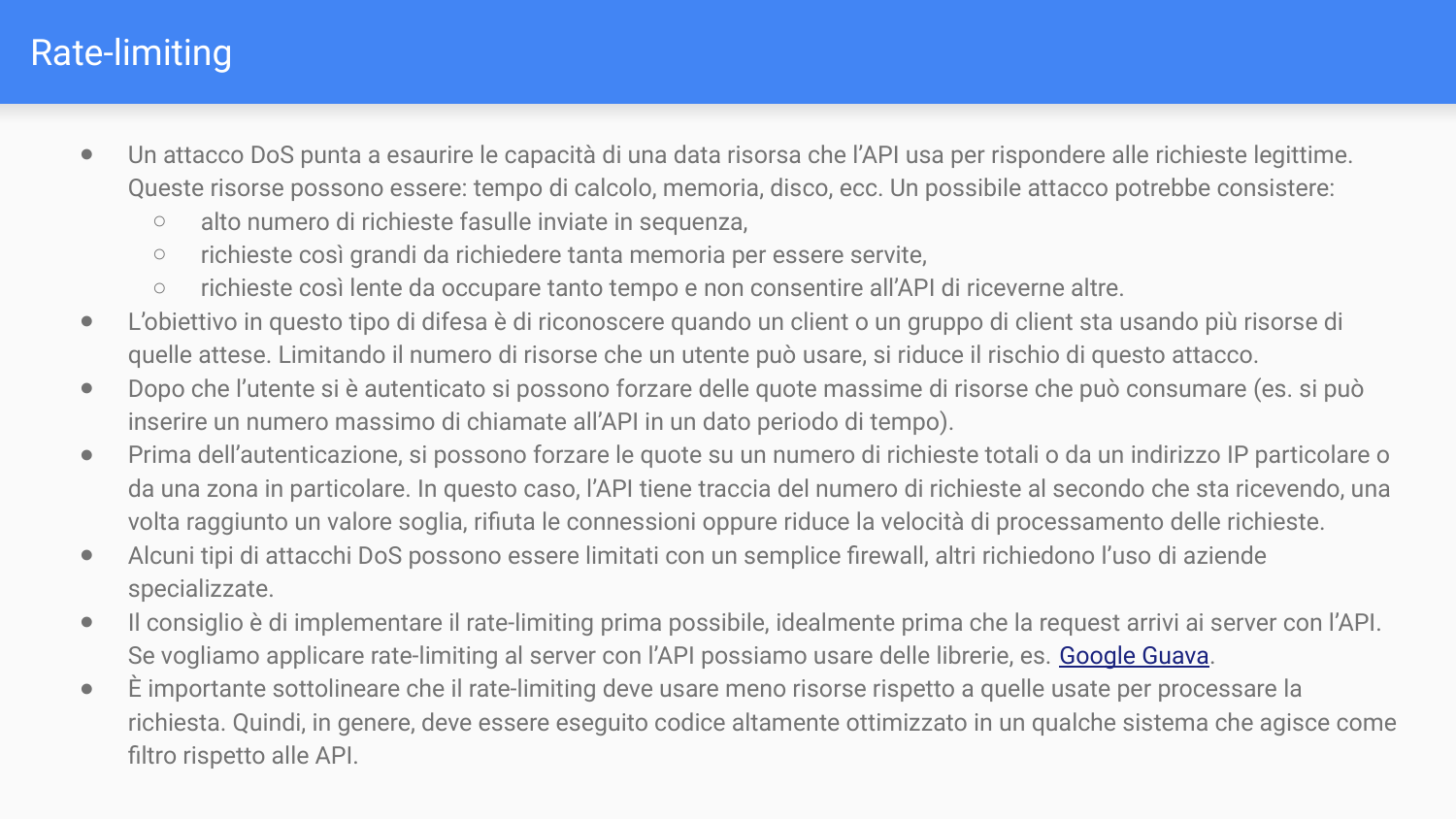

# Rate-limiting
Un attacco DoS punta a esaurire le capacità di una data risorsa che l’API usa per rispondere alle richieste legittime. Queste risorse possono essere: tempo di calcolo, memoria, disco, ecc. Un possibile attacco potrebbe consistere:
alto numero di richieste fasulle inviate in sequenza,
richieste così grandi da richiedere tanta memoria per essere servite,
richieste così lente da occupare tanto tempo e non consentire all’API di riceverne altre.
L’obiettivo in questo tipo di difesa è di riconoscere quando un client o un gruppo di client sta usando più risorse di quelle attese. Limitando il numero di risorse che un utente può usare, si riduce il rischio di questo attacco.
Dopo che l’utente si è autenticato si possono forzare delle quote massime di risorse che può consumare (es. si può inserire un numero massimo di chiamate all’API in un dato periodo di tempo).
Prima dell’autenticazione, si possono forzare le quote su un numero di richieste totali o da un indirizzo IP particolare o da una zona in particolare. In questo caso, l’API tiene traccia del numero di richieste al secondo che sta ricevendo, una volta raggiunto un valore soglia, rifiuta le connessioni oppure riduce la velocità di processamento delle richieste.
Alcuni tipi di attacchi DoS possono essere limitati con un semplice firewall, altri richiedono l’uso di aziende specializzate.
Il consiglio è di implementare il rate-limiting prima possibile, idealmente prima che la request arrivi ai server con l’API. Se vogliamo applicare rate-limiting al server con l’API possiamo usare delle librerie, es. Google Guava.
È importante sottolineare che il rate-limiting deve usare meno risorse rispetto a quelle usate per processare la richiesta. Quindi, in genere, deve essere eseguito codice altamente ottimizzato in un qualche sistema che agisce come filtro rispetto alle API.